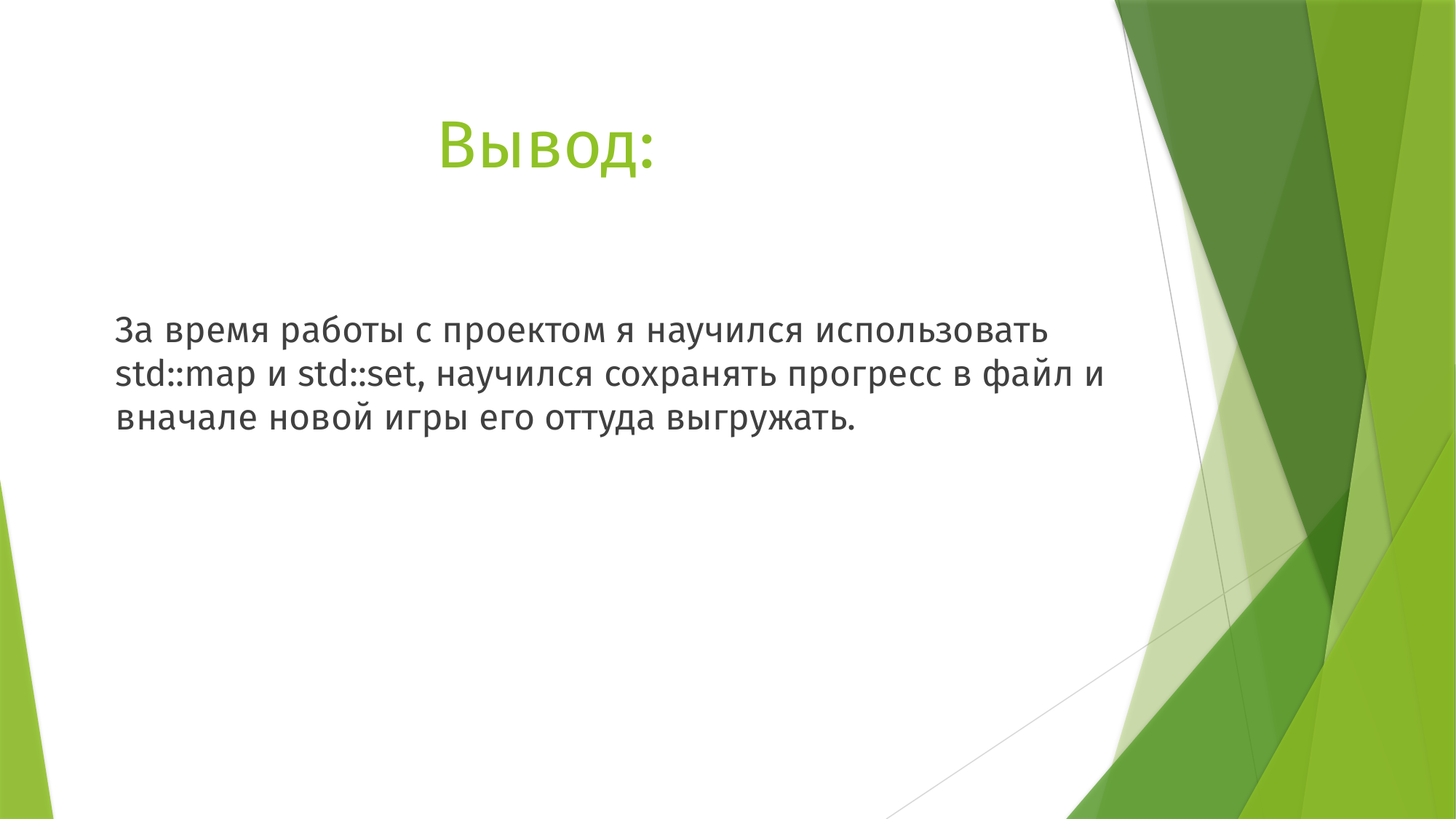

# Вывод:
За время работы с проектом я научился использовать std::map и std::set, научился сохранять прогресс в файл и вначале новой игры его оттуда выгружать.